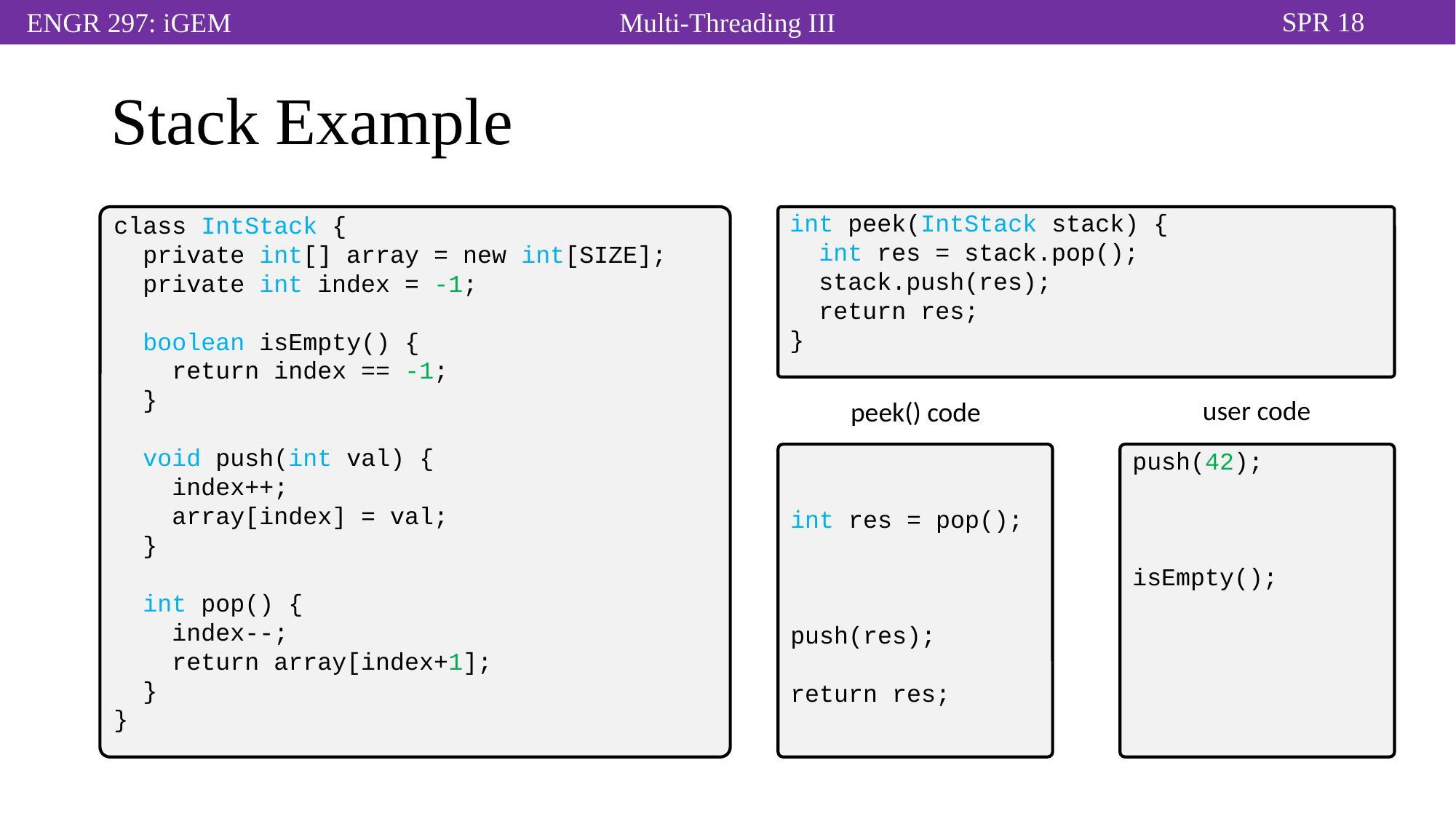

# Stack Example
class IntStack {
  private int[] array = new int[SIZE];
  private int index = -1;

  boolean isEmpty() {
    return index == -1;
  }

  void push(int val) {
    index++;
    array[index] = val;
  }

  int pop() {
    index--;
    return array[index+1];
  }
}
int peek(IntStack stack) {
  int res = stack.pop();
  stack.push(res);
  return res;
}

user code
peek() code

int res = pop();

push(res);

return res;

push(42);

isEmpty();